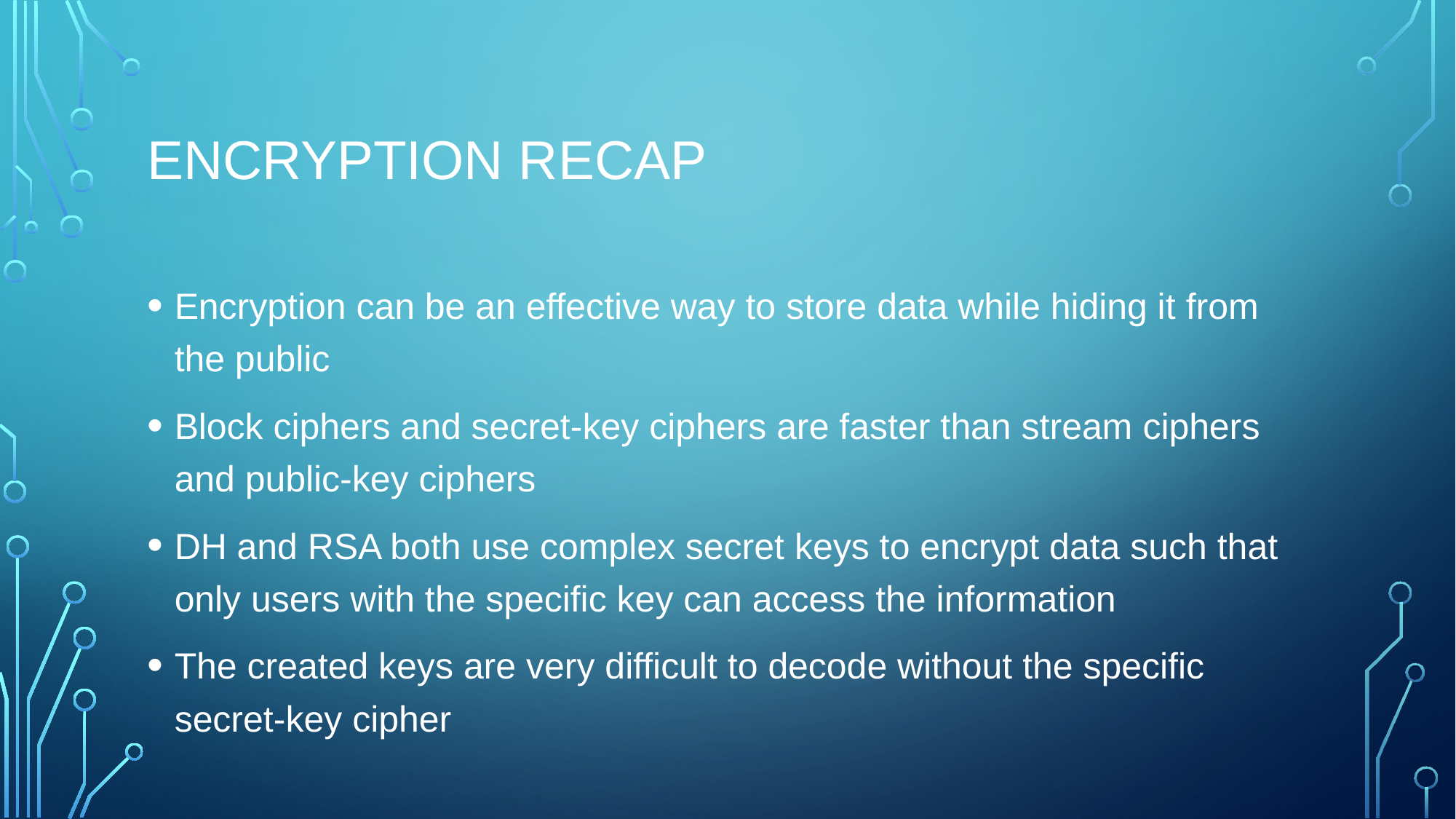

# Encryption RECap
Encryption can be an effective way to store data while hiding it from the public
Block ciphers and secret-key ciphers are faster than stream ciphers and public-key ciphers
DH and RSA both use complex secret keys to encrypt data such that only users with the specific key can access the information
The created keys are very difficult to decode without the specific secret-key cipher